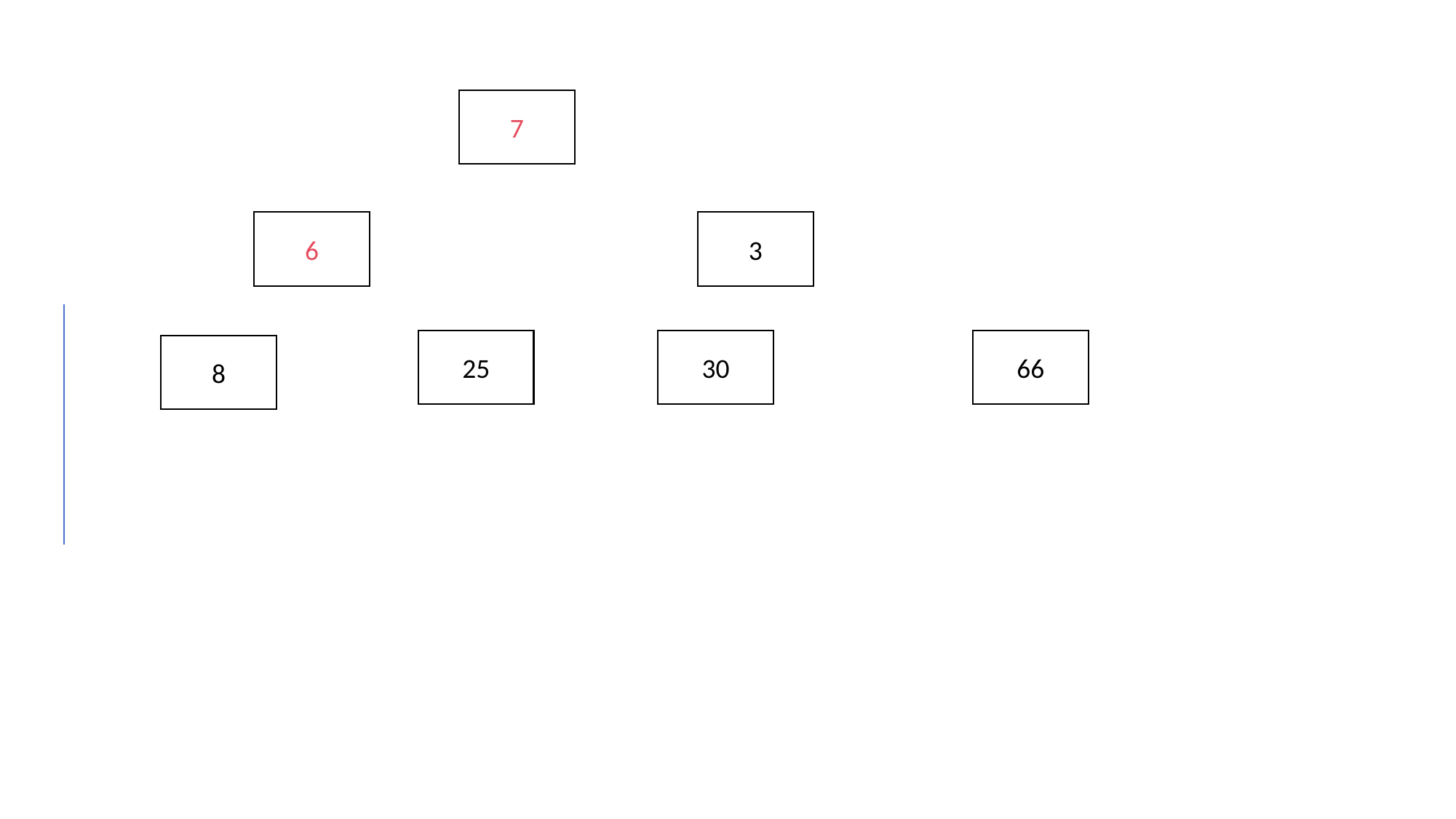

7
6
3
25
30
66
8